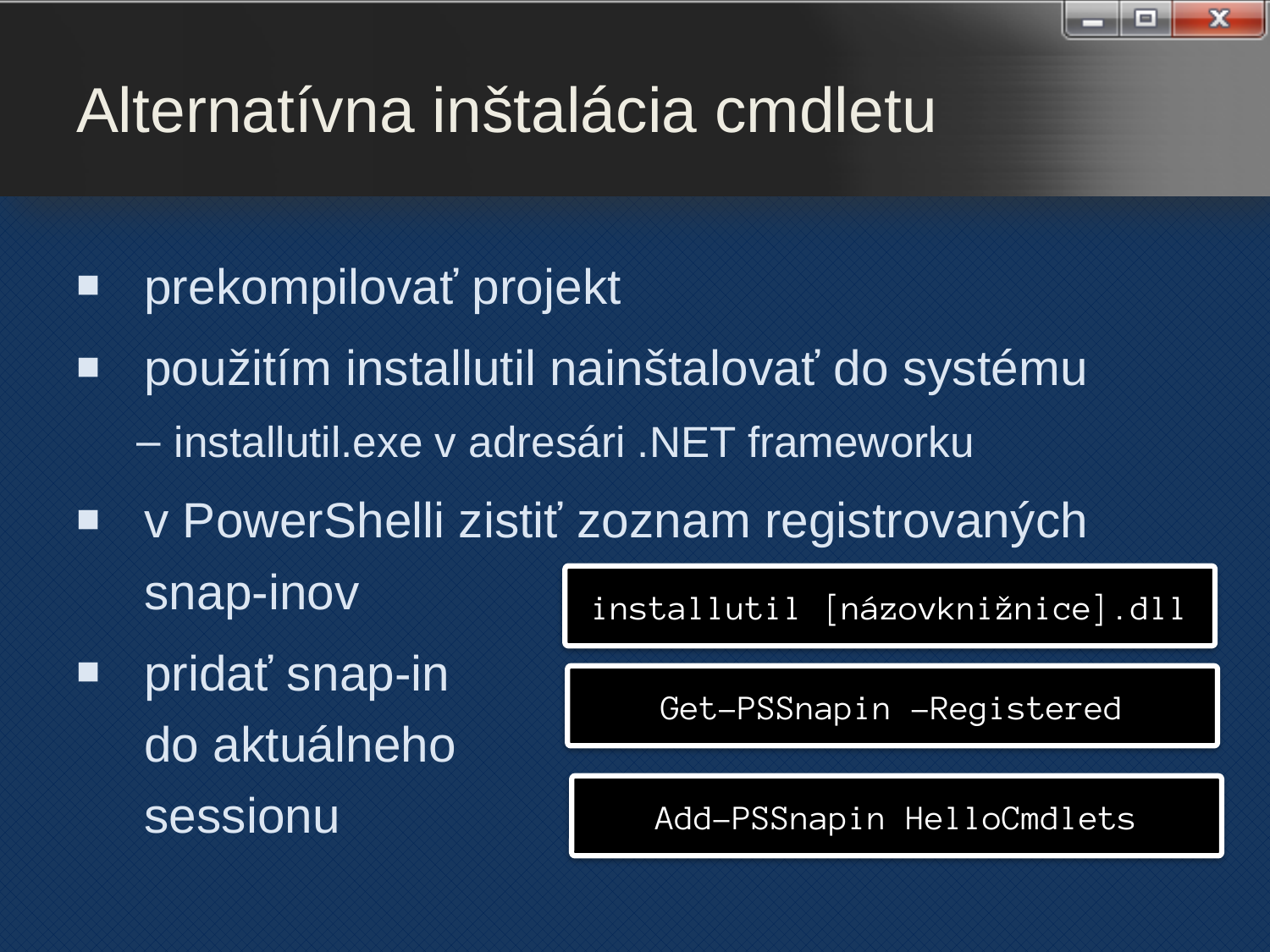

# Alternatívna inštalácia cmdletu
prekompilovať projekt
použitím installutil nainštalovať do systému
installutil.exe v adresári .NET frameworku
v PowerShelli zistiť zoznam registrovaných snap-inov
pridať snap-in
do aktuálneho
sessionu

installutil [názovknižnice].dll
Get-PSSnapin -Registered
Add-PSSnapin HelloCmdlets